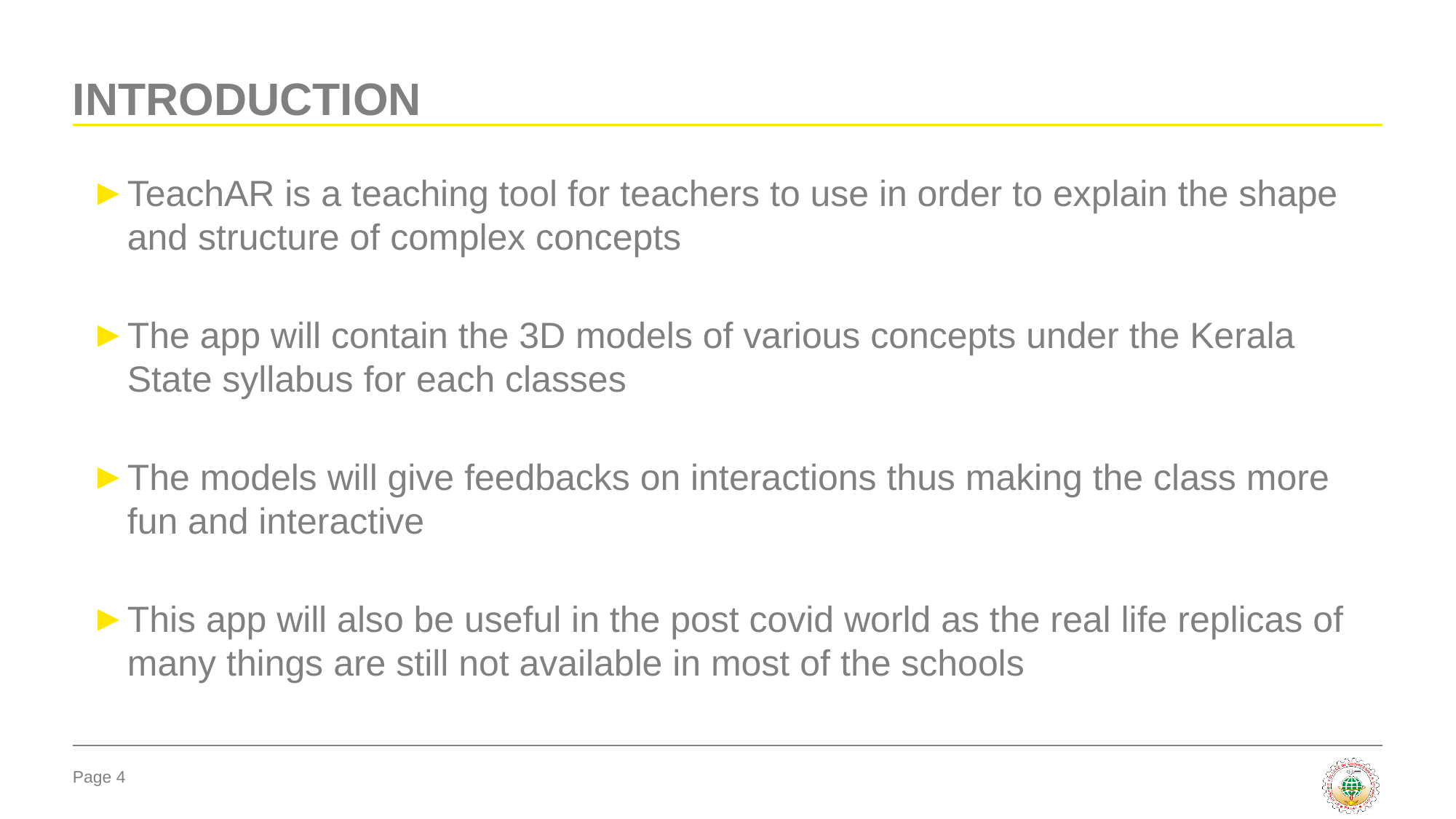

# INTRODUCTION
TeachAR is a teaching tool for teachers to use in order to explain the shape and structure of complex concepts

The app will contain the 3D models of various concepts under the Kerala State syllabus for each classes

The models will give feedbacks on interactions thus making the class more fun and interactive

This app will also be useful in the post covid world as the real life replicas of many things are still not available in most of the schools